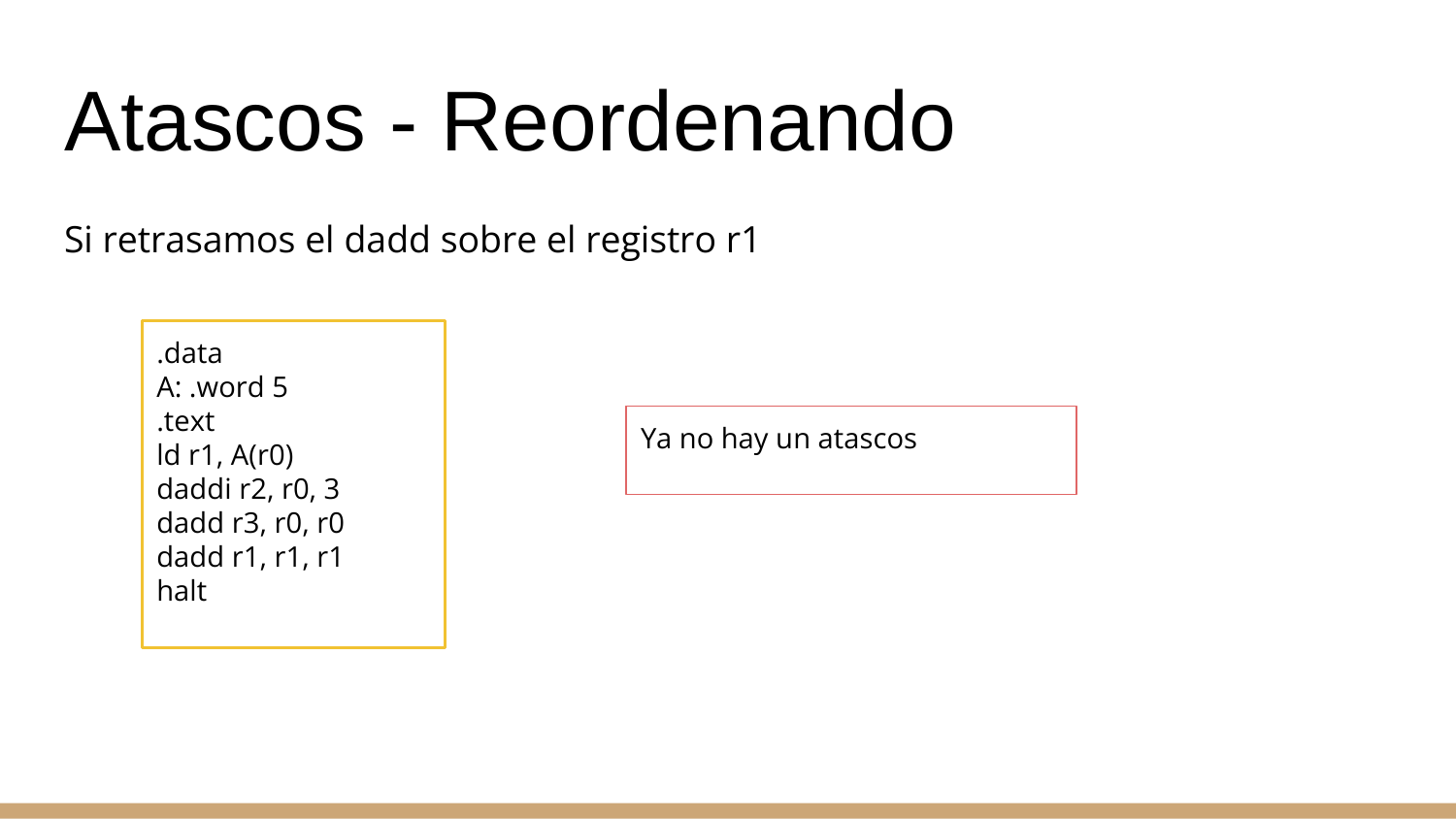

# Atascos - Reordenando
Si retrasamos el dadd sobre el registro r1
.data
A: .word 5
.text
ld r1, A(r0)
daddi r2, r0, 3
dadd r3, r0, r0
dadd r1, r1, r1
halt
Ya no hay un atascos